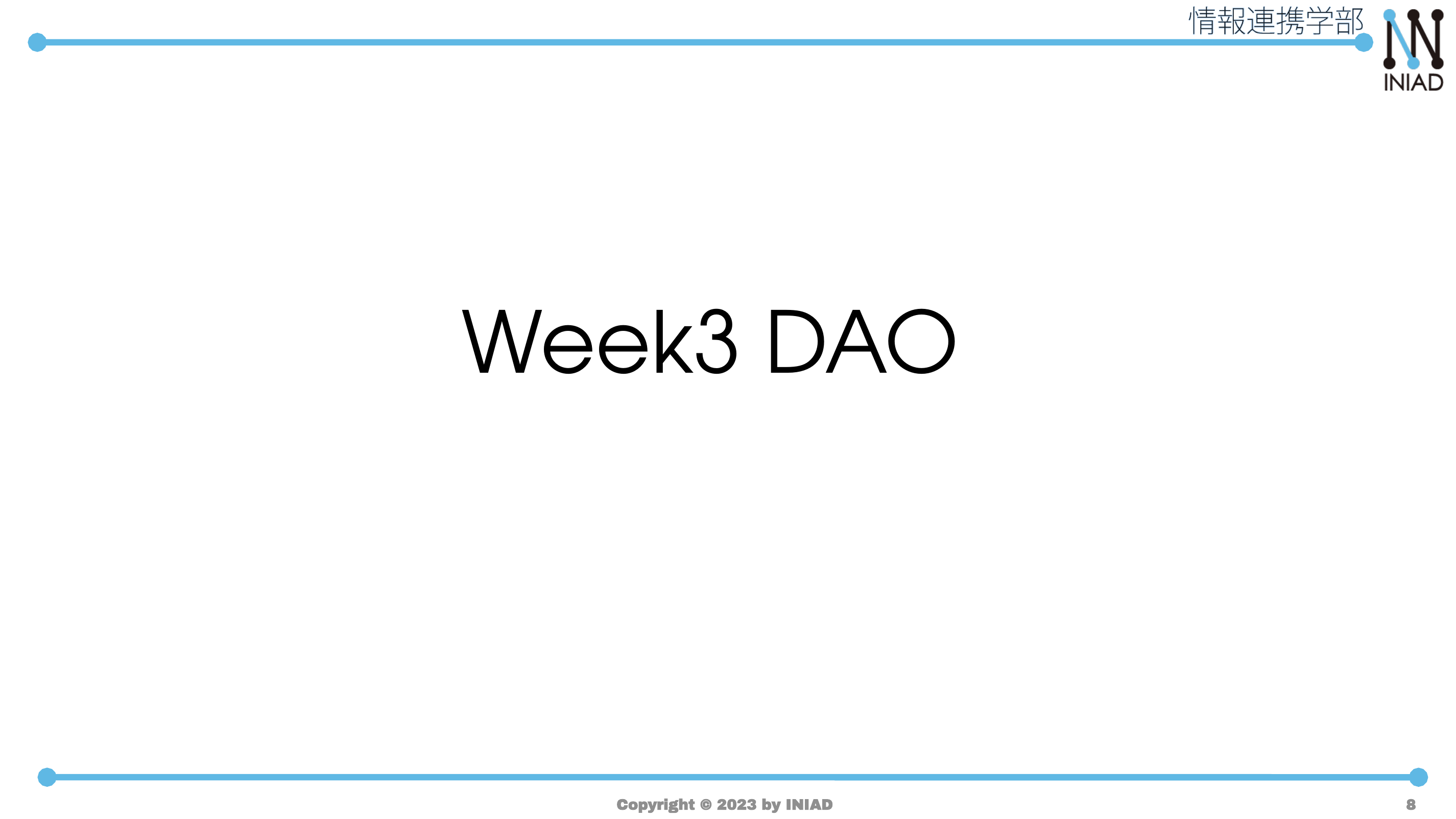

# Week3 DAO
Copyright © 2023 by INIAD
8